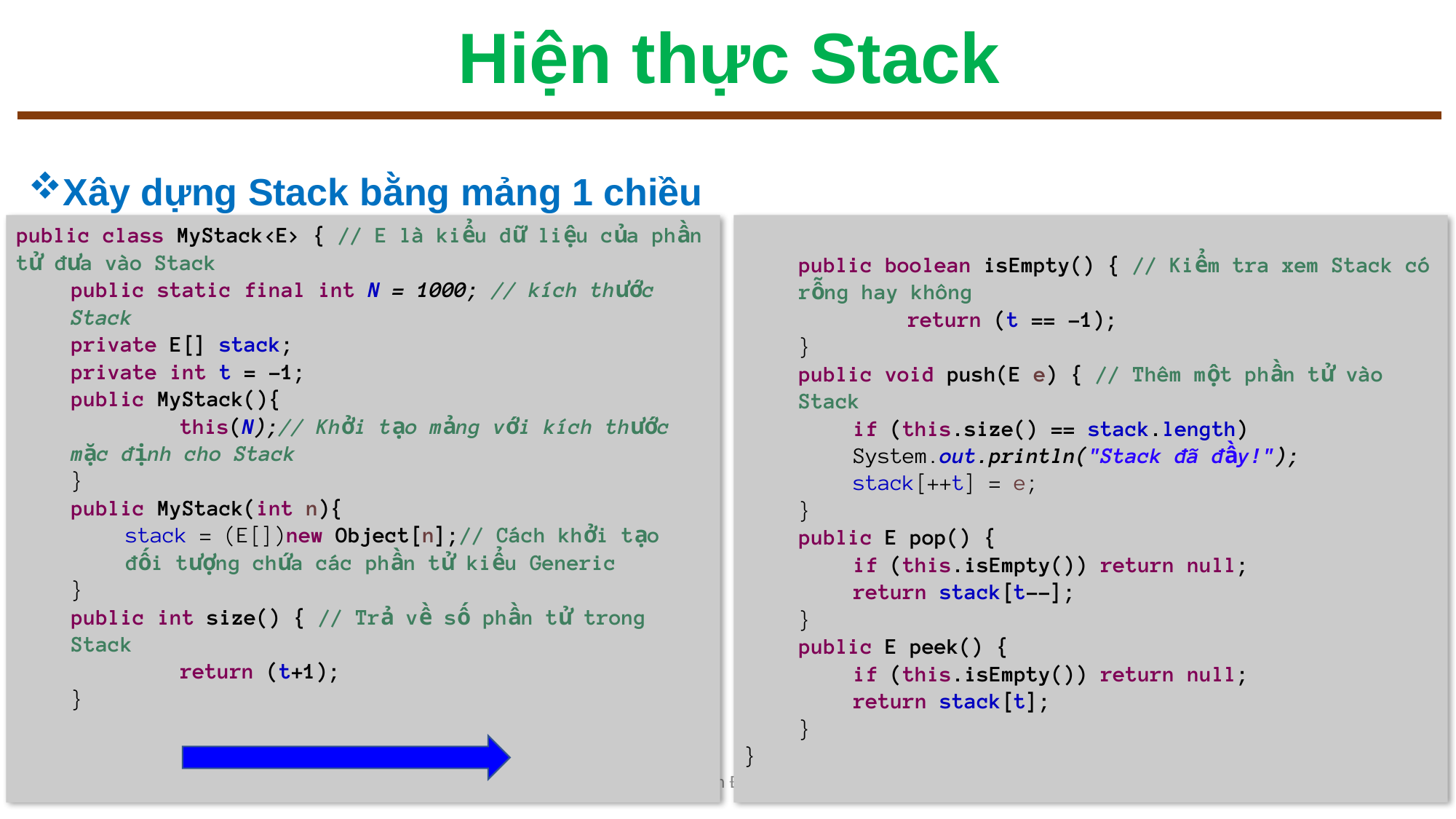

# Hiện thực Stack
Xây dựng Stack bằng mảng 1 chiều
public class MyStack<E> { // E là kiểu dữ liệu của phần tử đưa vào Stack
public static final int N = 1000; // kích thước Stack
private E[] stack;
private int t = -1;
public MyStack(){
	this(N);// Khởi tạo mảng với kích thước mặc định cho Stack
}
public MyStack(int n){
stack = (E[])new Object[n];// Cách khởi tạo đối tượng chứa các phần tử kiểu Generic
}
public int size() { // Trả về số phần tử trong Stack
	return (t+1);
}
public boolean isEmpty() { // Kiểm tra xem Stack có rỗng hay không
	return (t == -1);
}
public void push(E e) { // Thêm một phần tử vào Stack
if (this.size() == stack.length)
System.out.println("Stack đã đầy!");
stack[++t] = e;
}
public E pop() {
if (this.isEmpty()) return null;
return stack[t--];
}
public E peek() {
if (this.isEmpty()) return null;
return stack[t];
}
}

10/11/2022
ThS. Trần Đức Hiếu
18